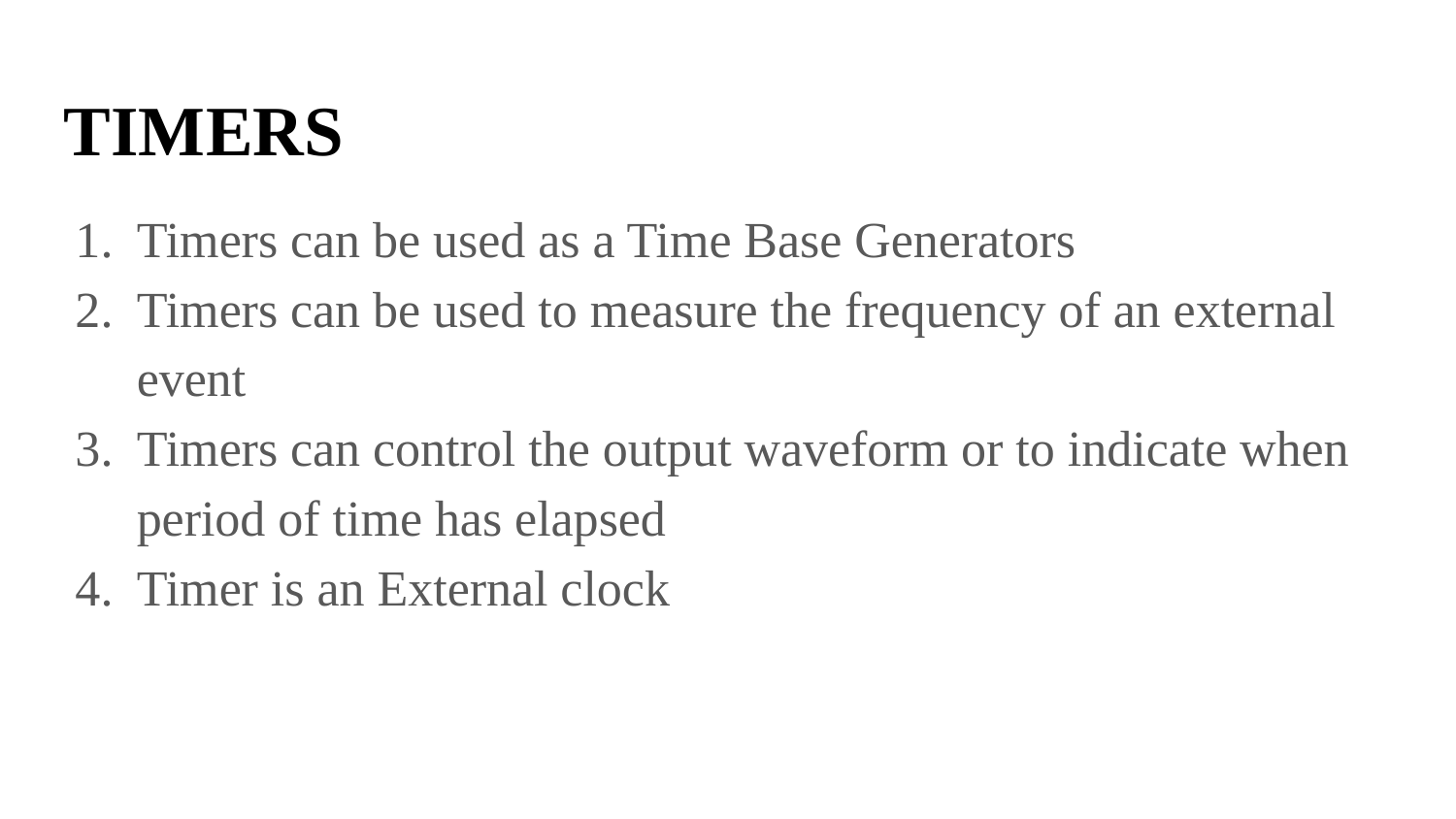

TIMERS
Timers can be used as a Time Base Generators
Timers can be used to measure the frequency of an external event
Timers can control the output waveform or to indicate when period of time has elapsed
Timer is an External clock